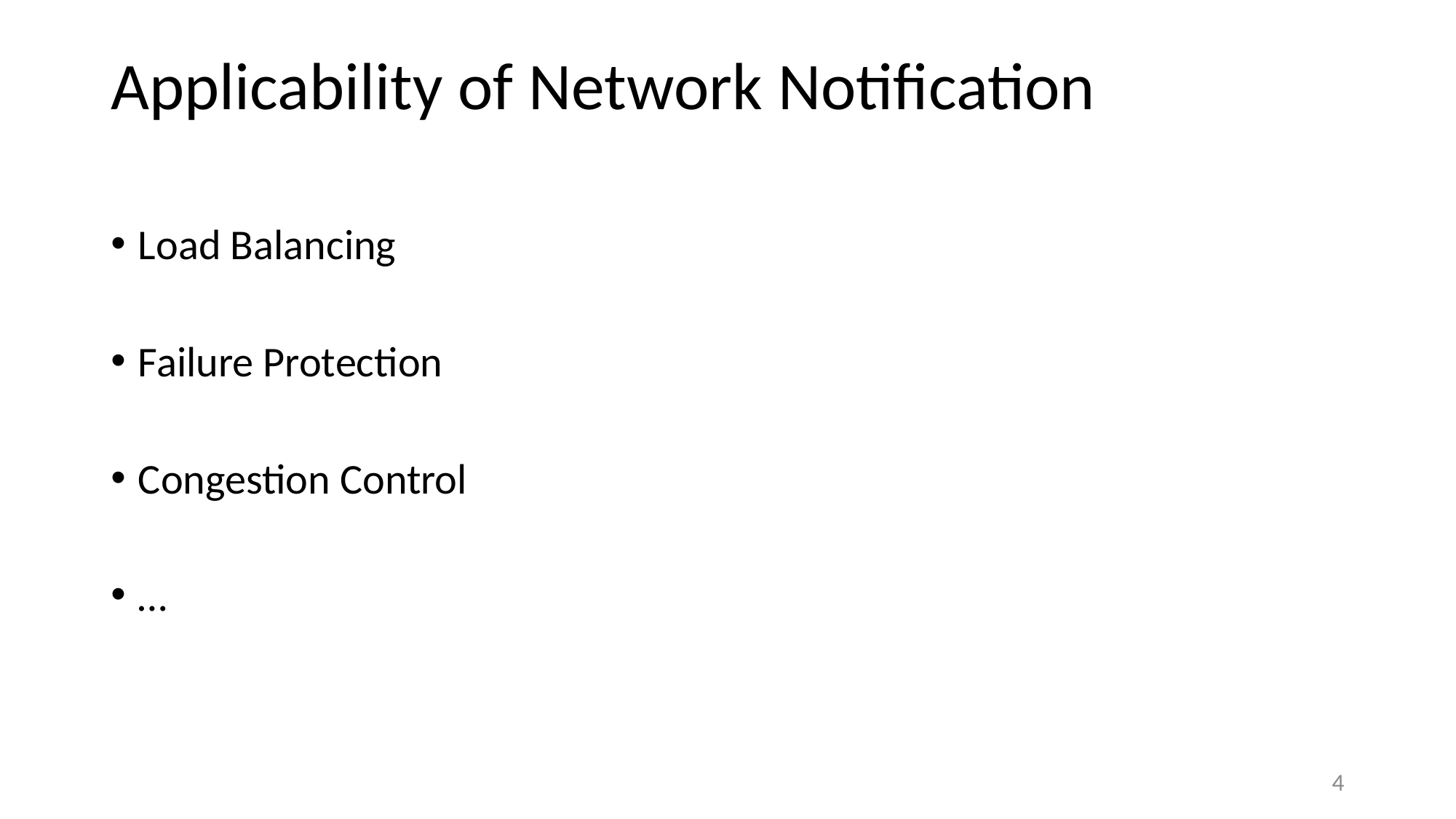

# Applicability of Network Notification
Load Balancing
Failure Protection
Congestion Control
…
4